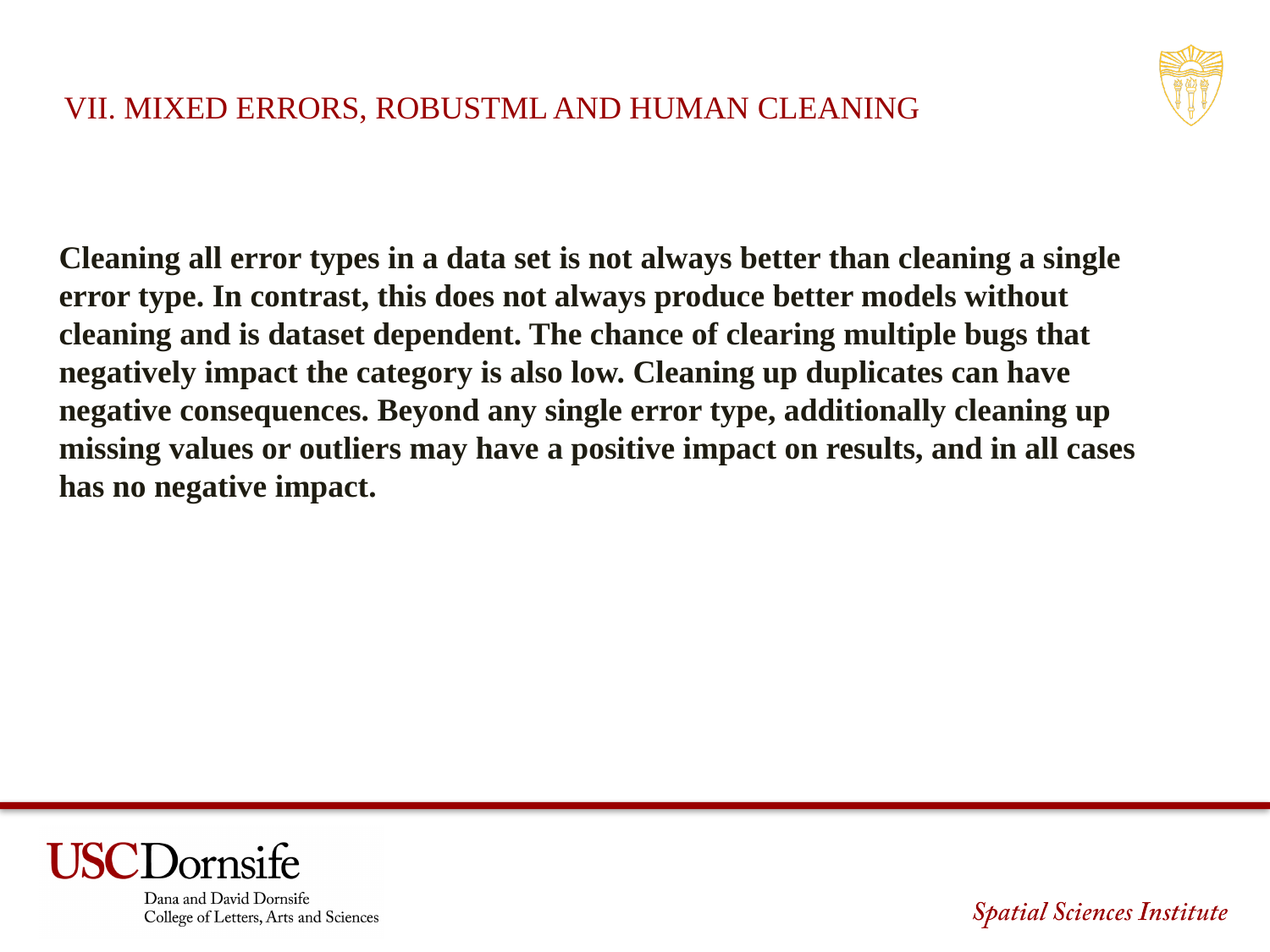

VII. MIXED ERRORS, ROBUSTML AND HUMAN CLEANING
Cleaning all error types in a data set is not always better than cleaning a single error type. In contrast, this does not always produce better models without cleaning and is dataset dependent. The chance of clearing multiple bugs that negatively impact the category is also low. Cleaning up duplicates can have negative consequences. Beyond any single error type, additionally cleaning up missing values or outliers may have a positive impact on results, and in all cases has no negative impact.